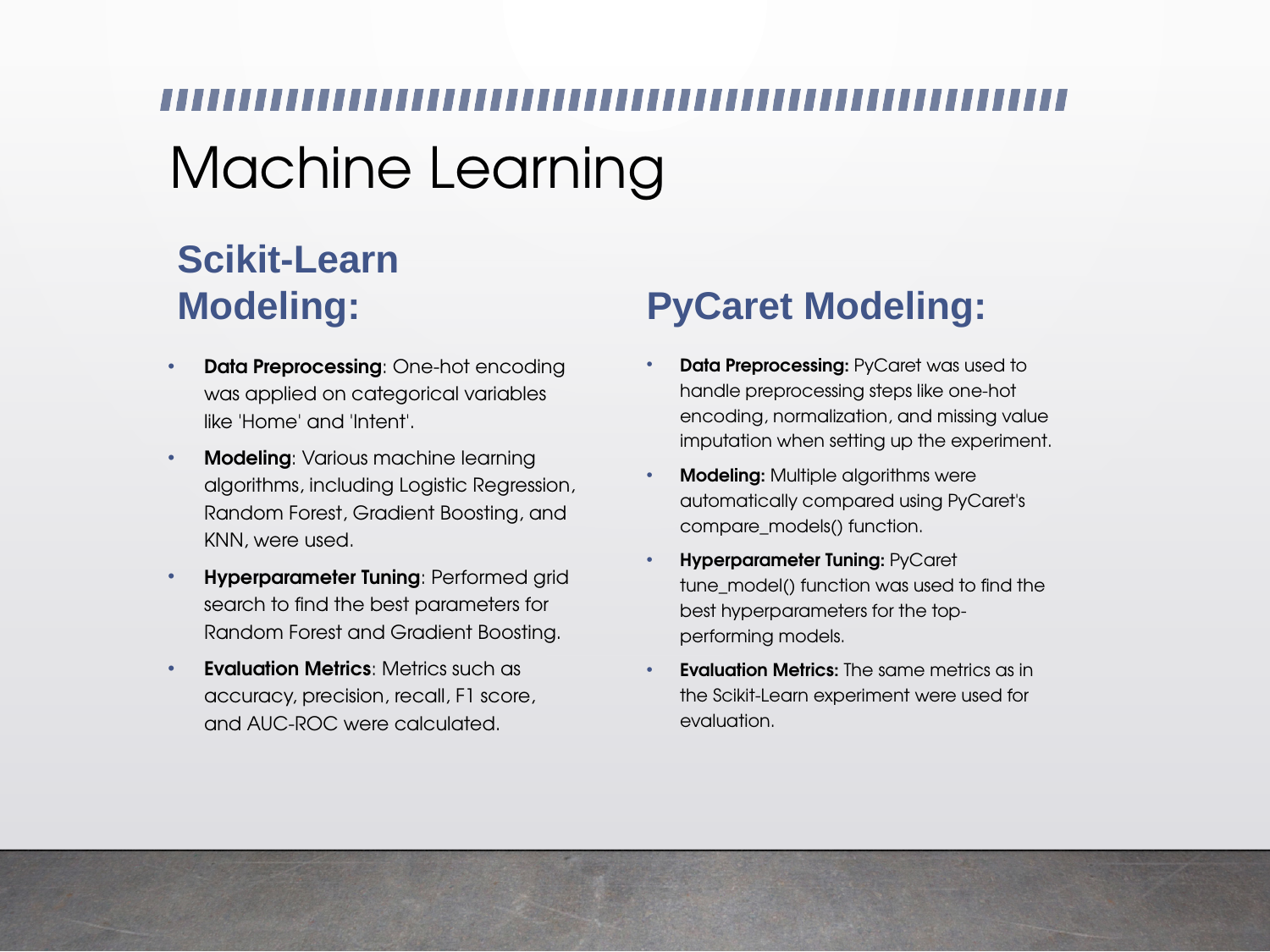

# Machine Learning
PyCaret Modeling:
Scikit-Learn Modeling:
Data Preprocessing: One-hot encoding was applied on categorical variables like 'Home' and 'Intent'.
Modeling: Various machine learning algorithms, including Logistic Regression, Random Forest, Gradient Boosting, and KNN, were used.
Hyperparameter Tuning: Performed grid search to find the best parameters for Random Forest and Gradient Boosting.
Evaluation Metrics: Metrics such as accuracy, precision, recall, F1 score, and AUC-ROC were calculated.
Data Preprocessing: PyCaret was used to handle preprocessing steps like one-hot encoding, normalization, and missing value imputation when setting up the experiment.
Modeling: Multiple algorithms were automatically compared using PyCaret's compare_models() function.
Hyperparameter Tuning: PyCaret tune_model() function was used to find the best hyperparameters for the top-performing models.
Evaluation Metrics: The same metrics as in the Scikit-Learn experiment were used for evaluation.